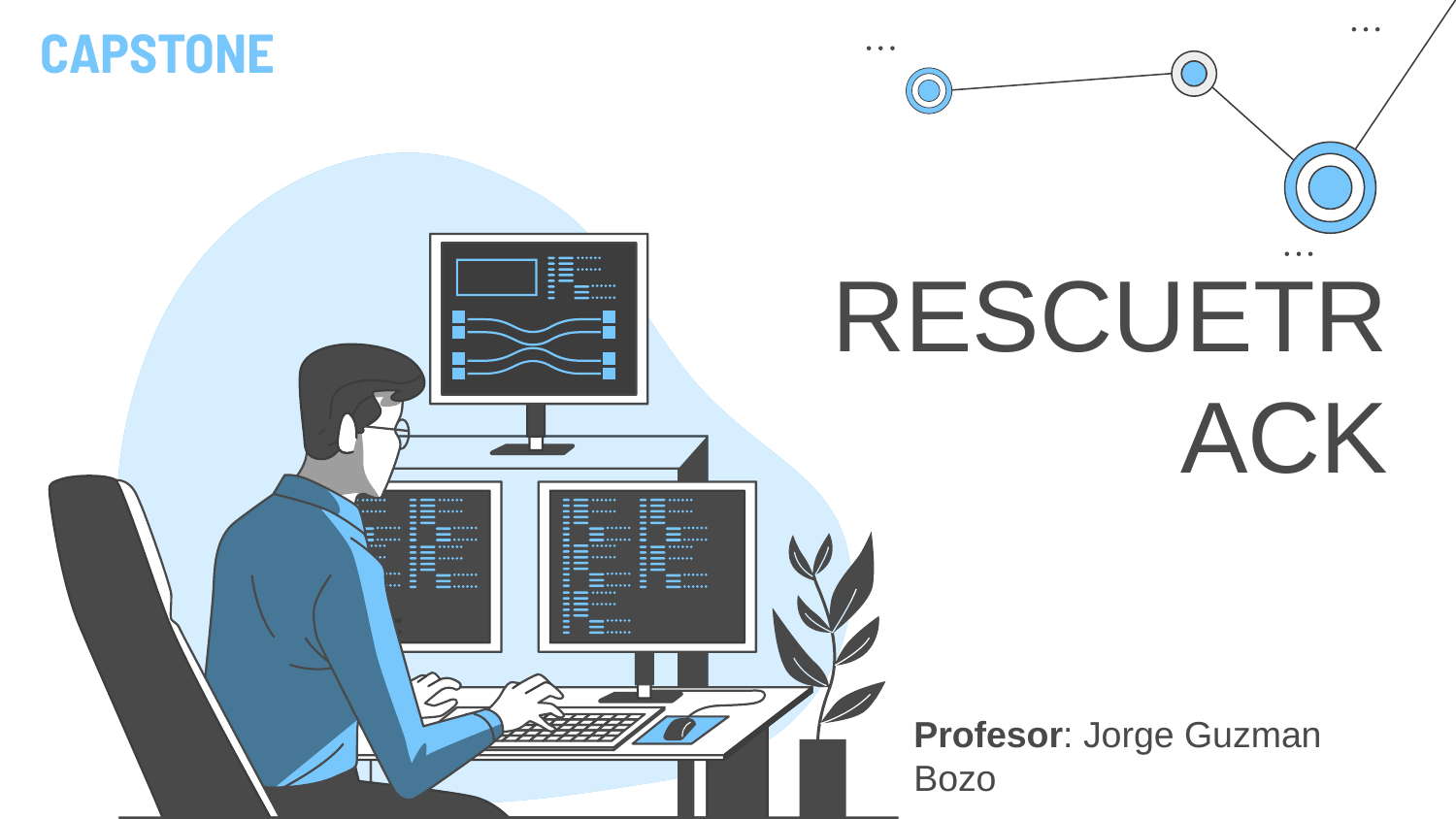

CAPSTONE

# RESCUETRACK
Profesor: Jorge Guzman Bozo